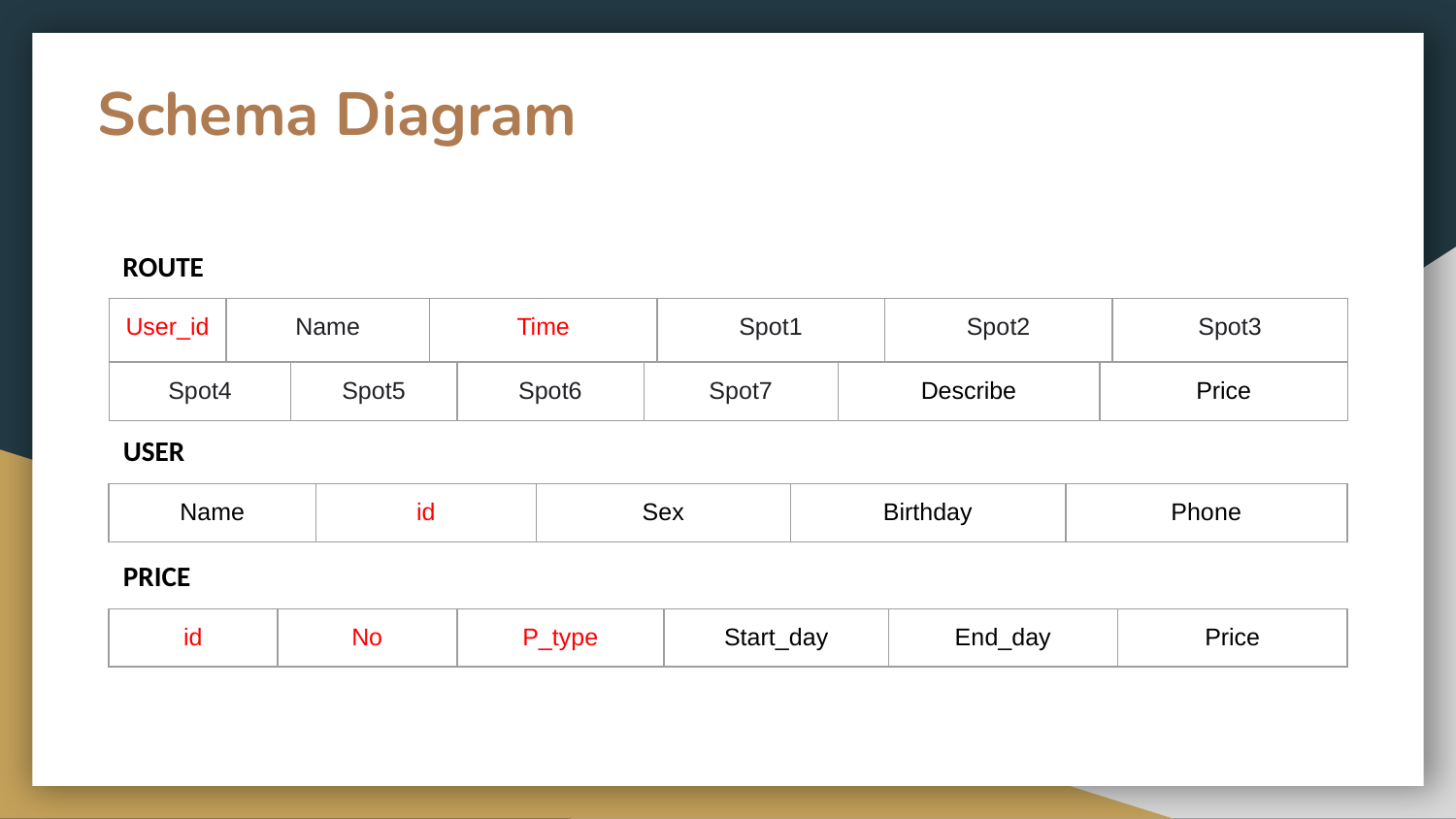

# Schema Diagram
ROUTE
| User\_id | Name | Time | Spot1 | Spot2 | Spot3 |
| --- | --- | --- | --- | --- | --- |
| Spot4 | Spot5 | Spot6 | Spot7 | Describe | Price |
| --- | --- | --- | --- | --- | --- |
USER
| Name | id | Sex | Birthday | Phone |
| --- | --- | --- | --- | --- |
PRICE
| id | No | P\_type | Start\_day | End\_day | Price |
| --- | --- | --- | --- | --- | --- |